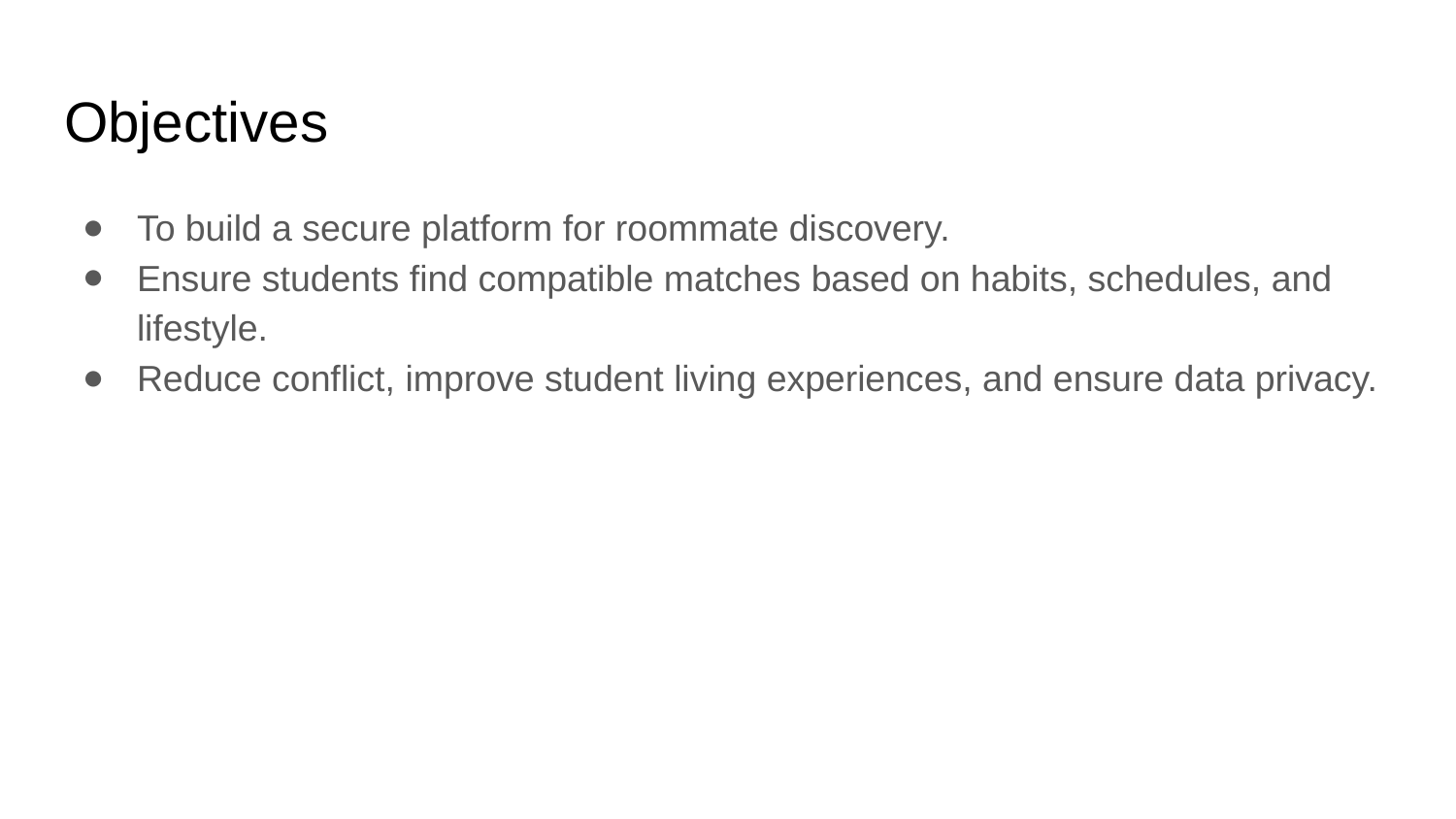

# Objectives
To build a secure platform for roommate discovery.
Ensure students find compatible matches based on habits, schedules, and lifestyle.
Reduce conflict, improve student living experiences, and ensure data privacy.